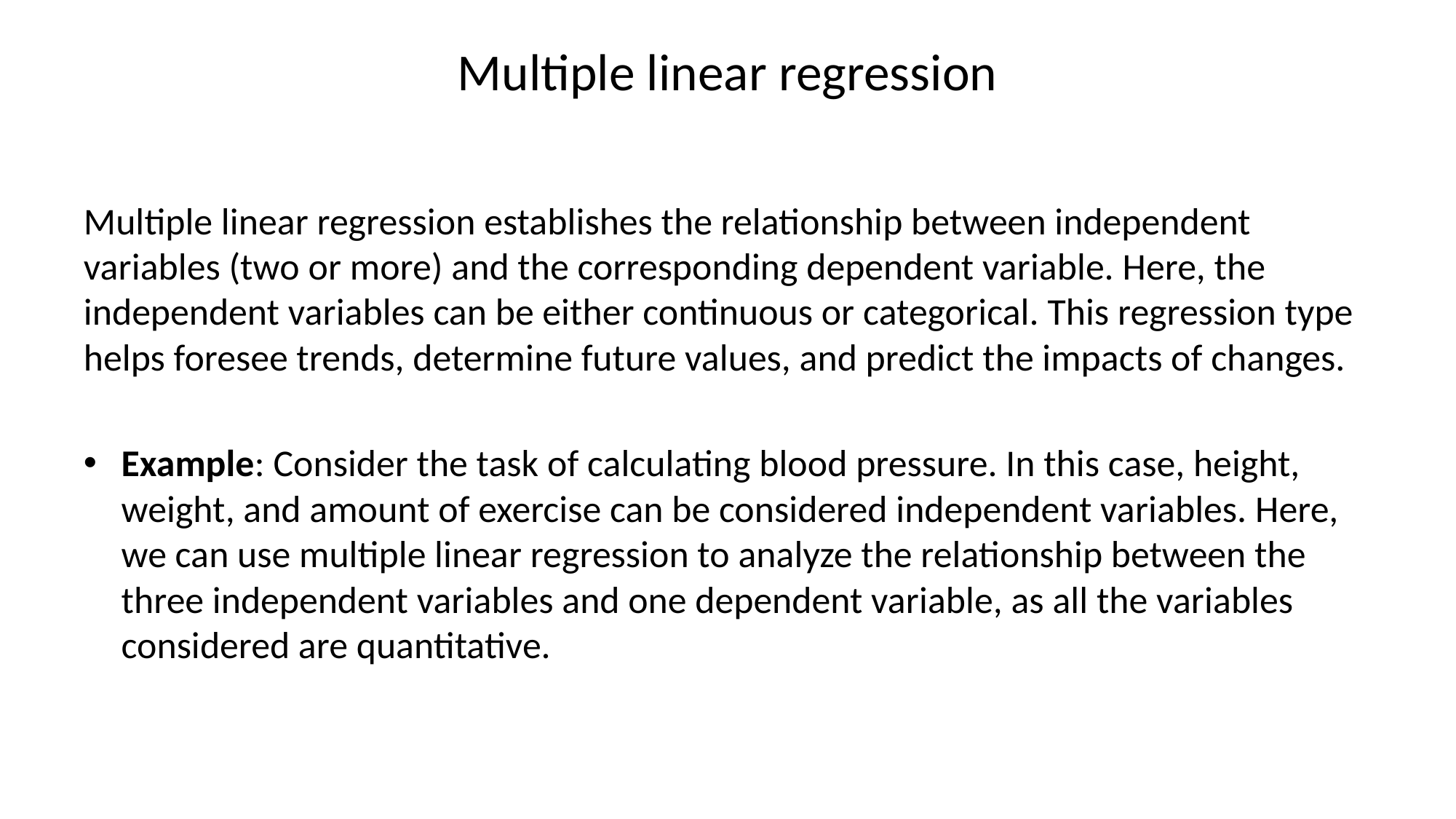

# Multiple linear regression
Multiple linear regression establishes the relationship between independent variables (two or more) and the corresponding dependent variable. Here, the independent variables can be either continuous or categorical. This regression type helps foresee trends, determine future values, and predict the impacts of changes.

Example: Consider the task of calculating blood pressure. In this case, height, weight, and amount of exercise can be considered independent variables. Here, we can use multiple linear regression to analyze the relationship between the three independent variables and one dependent variable, as all the variables considered are quantitative.